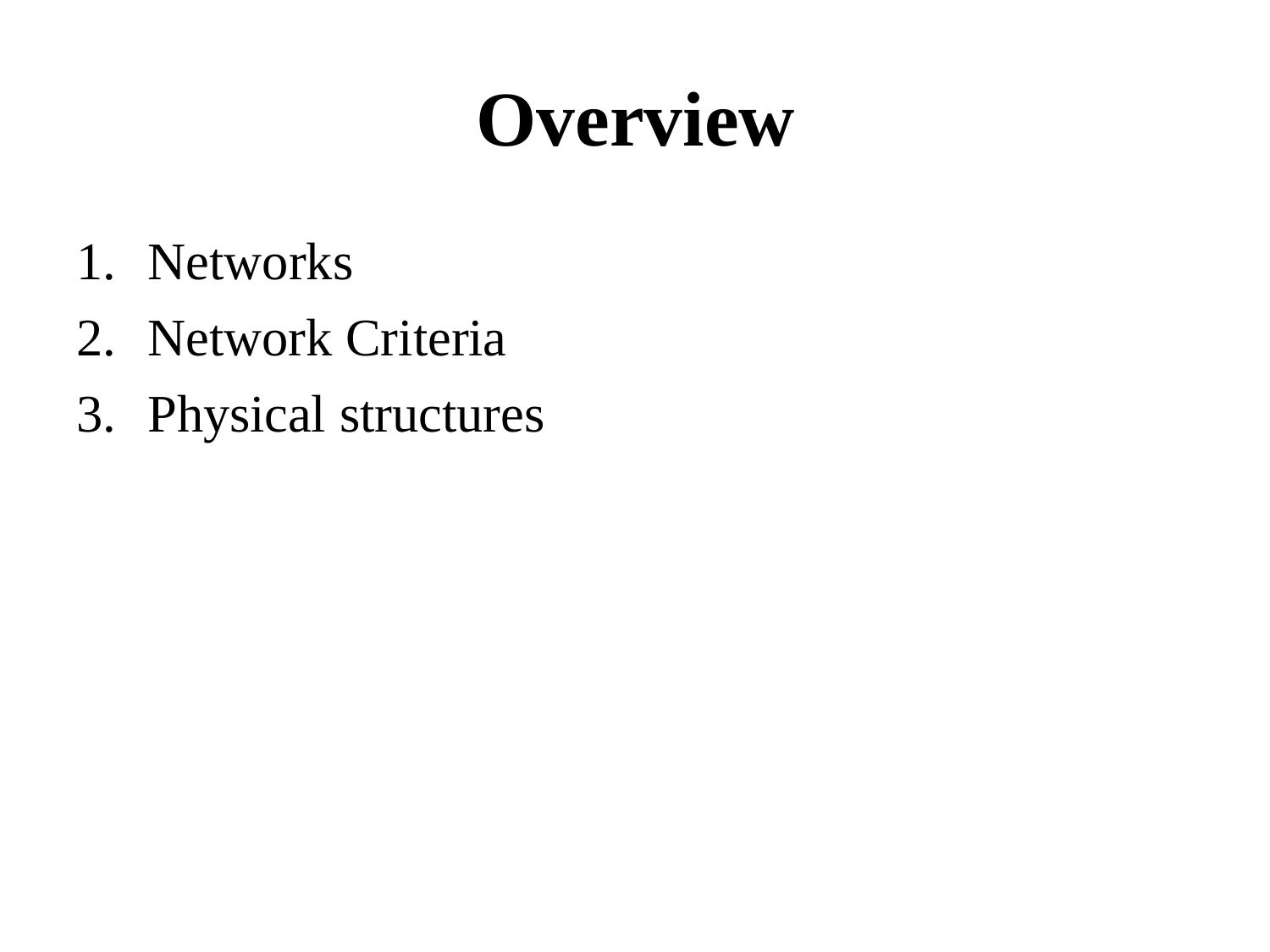

# Overview
Networks
Network Criteria
Physical structures